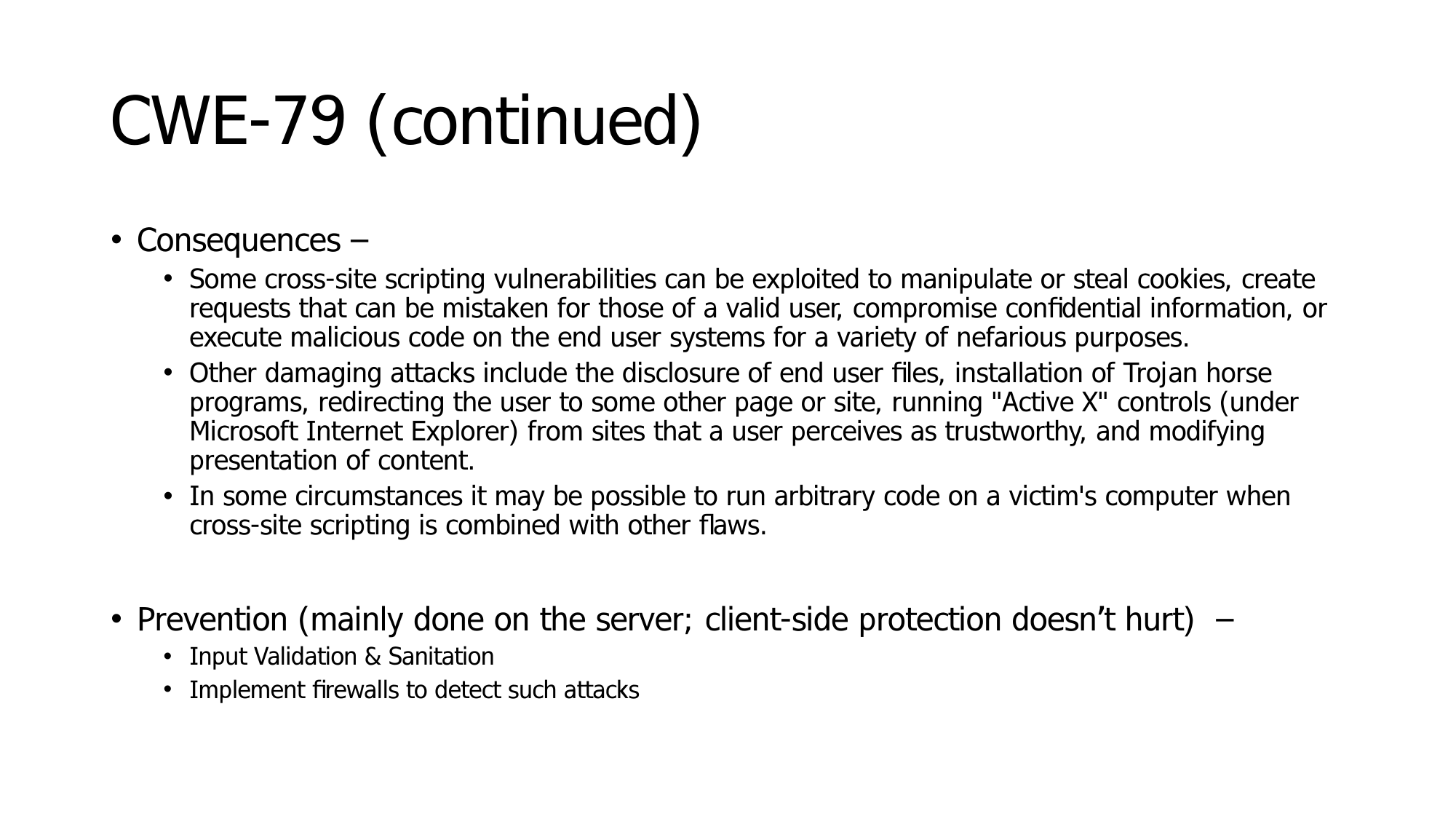

# CWE-79 (continued)
Consequences –
Some cross-site scripting vulnerabilities can be exploited to manipulate or steal cookies, create requests that can be mistaken for those of a valid user, compromise confidential information, or execute malicious code on the end user systems for a variety of nefarious purposes.
Other damaging attacks include the disclosure of end user files, installation of Trojan horse programs, redirecting the user to some other page or site, running "Active X" controls (under Microsoft Internet Explorer) from sites that a user perceives as trustworthy, and modifying presentation of content.
In some circumstances it may be possible to run arbitrary code on a victim's computer when cross-site scripting is combined with other flaws.

Prevention (mainly done on the server; client-side protection doesn’t hurt)  –
Input Validation & Sanitation
Implement firewalls to detect such attacks